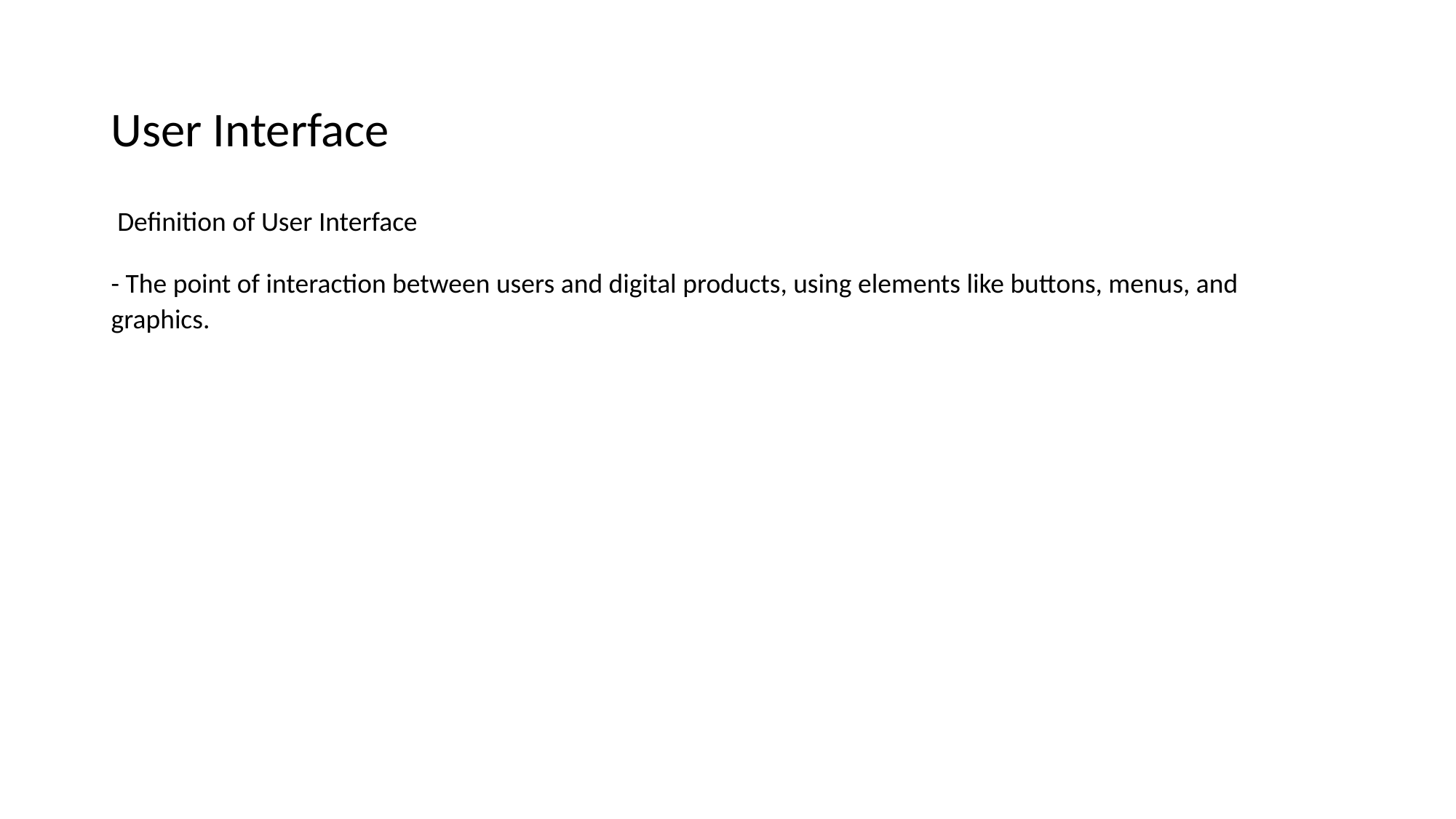

# User Interface
 Definition of User Interface
- The point of interaction between users and digital products, using elements like buttons, menus, and graphics.